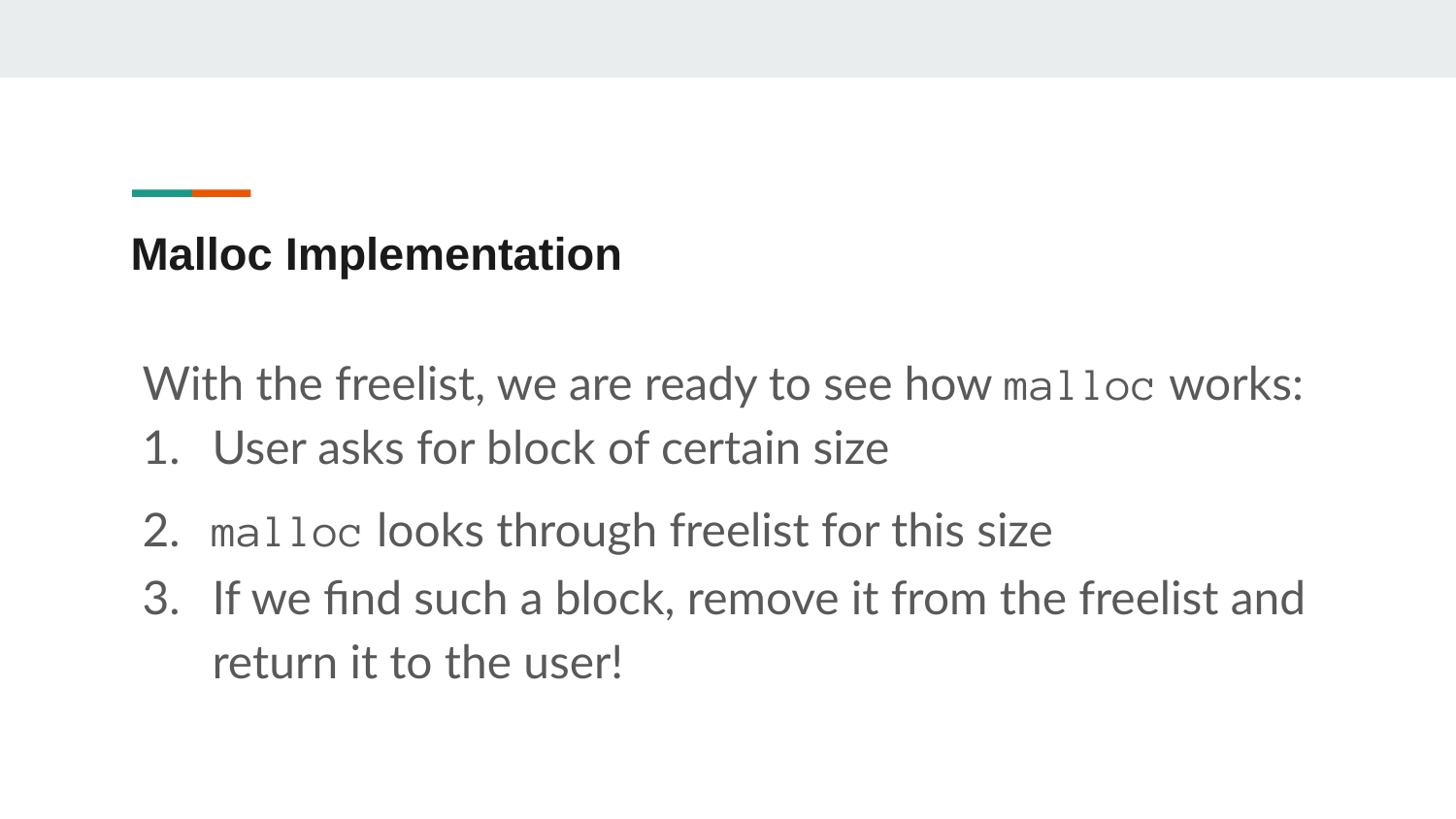

# Malloc Implementation
With the freelist, we are ready to see how malloc works:
User asks for block of certain size
​​malloc looks through freelist for this size
If we find such a block, remove it from the freelist and return it to the user!